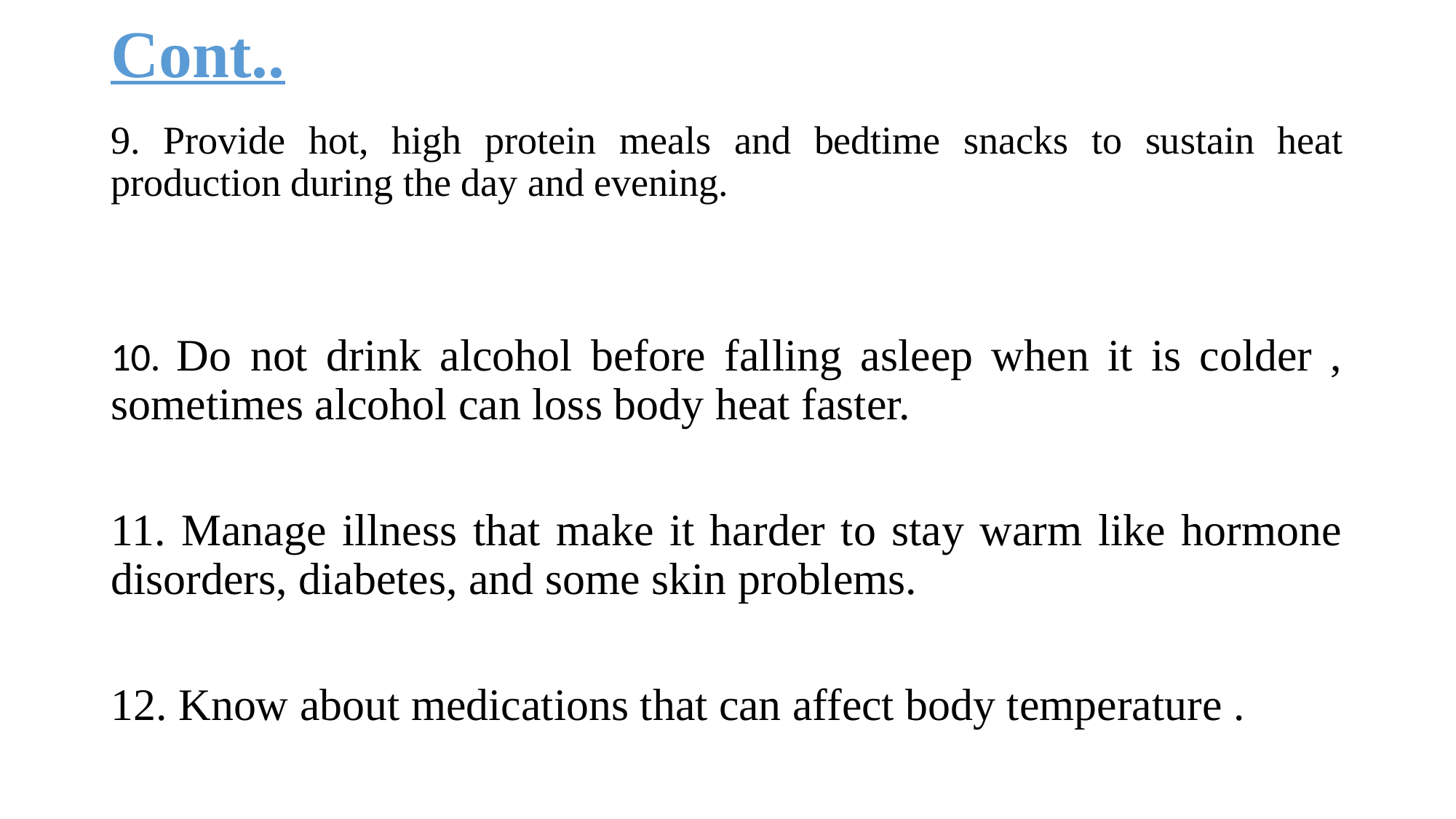

# Cont..
9. Provide hot, high protein meals and bedtime snacks to sustain heat production during the day and evening.

10. Do not drink alcohol before falling asleep when it is colder , sometimes alcohol can loss body heat faster.

11. Manage illness that make it harder to stay warm like hormone disorders, diabetes, and some skin problems.

12. Know about medications that can affect body temperature .